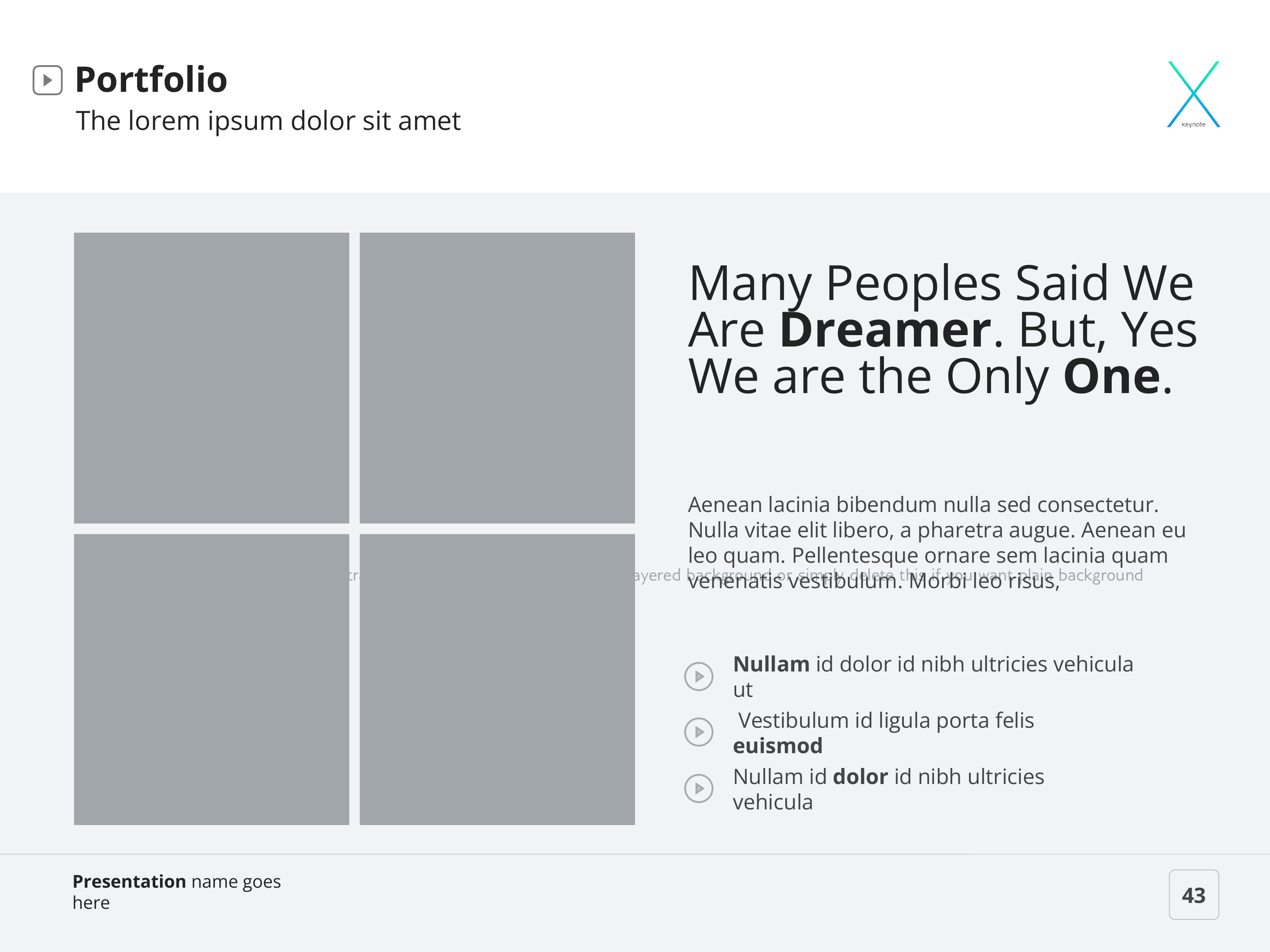

Portfolio
The lorem ipsum dolor sit amet

Many Peoples Said We Are Dreamer. But, Yes We are the Only One.
Aenean lacinia bibendum nulla sed consectetur. Nulla vitae elit libero, a pharetra augue. Aenean eu leo quam. Pellentesque ornare sem lacinia quam venenatis vestibulum. Morbi leo risus,

Nullam id dolor id nibh ultricies vehicula ut

 Vestibulum id ligula porta felis euismod

Nullam id dolor id nibh ultricies vehicula

43